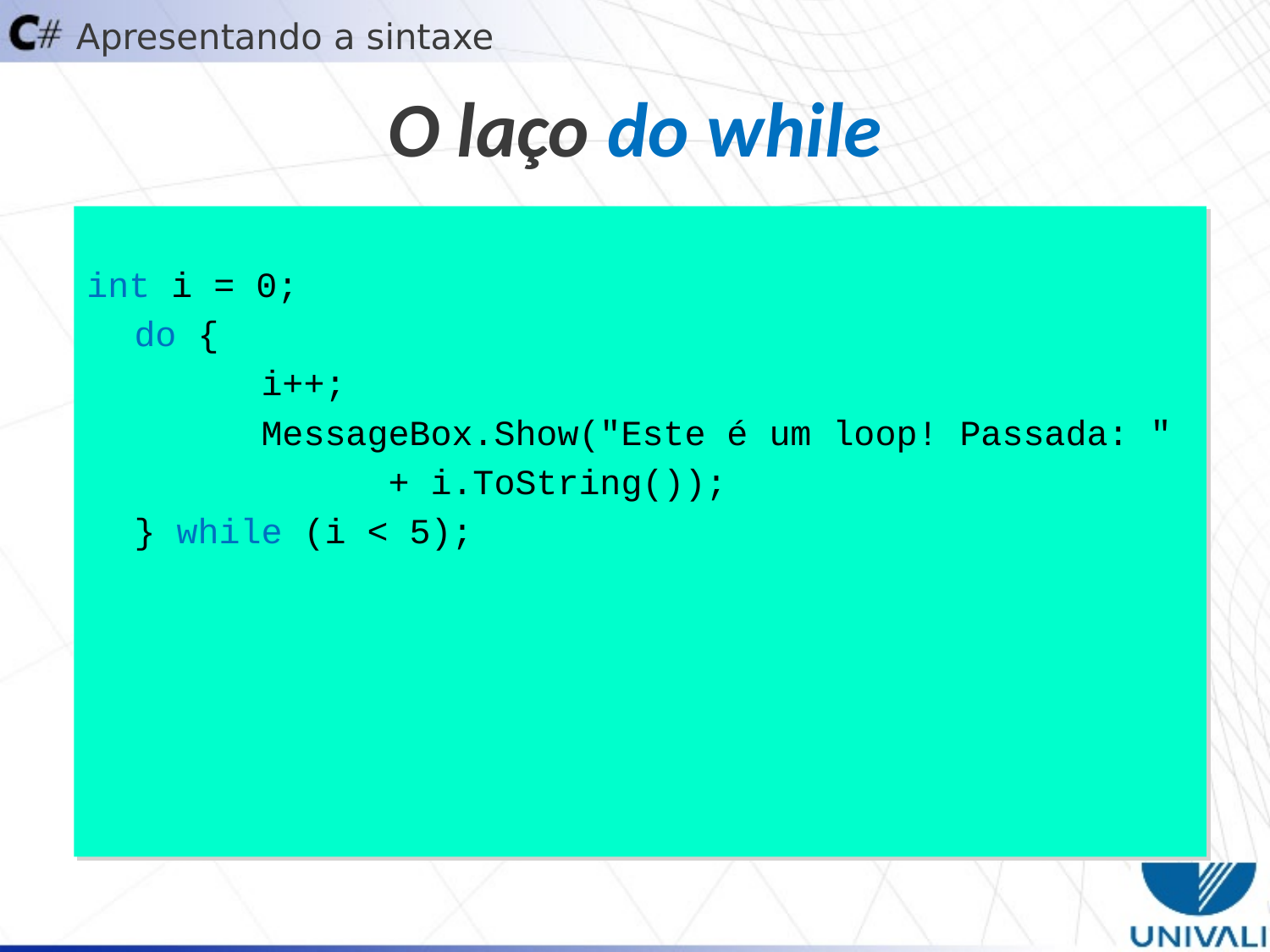

Apresentando a sintaxe
O laço do while

int i = 0;
	do {
		i++;
		MessageBox.Show("Este é um loop! Passada: "
			+ i.ToString());
	} while (i < 5);